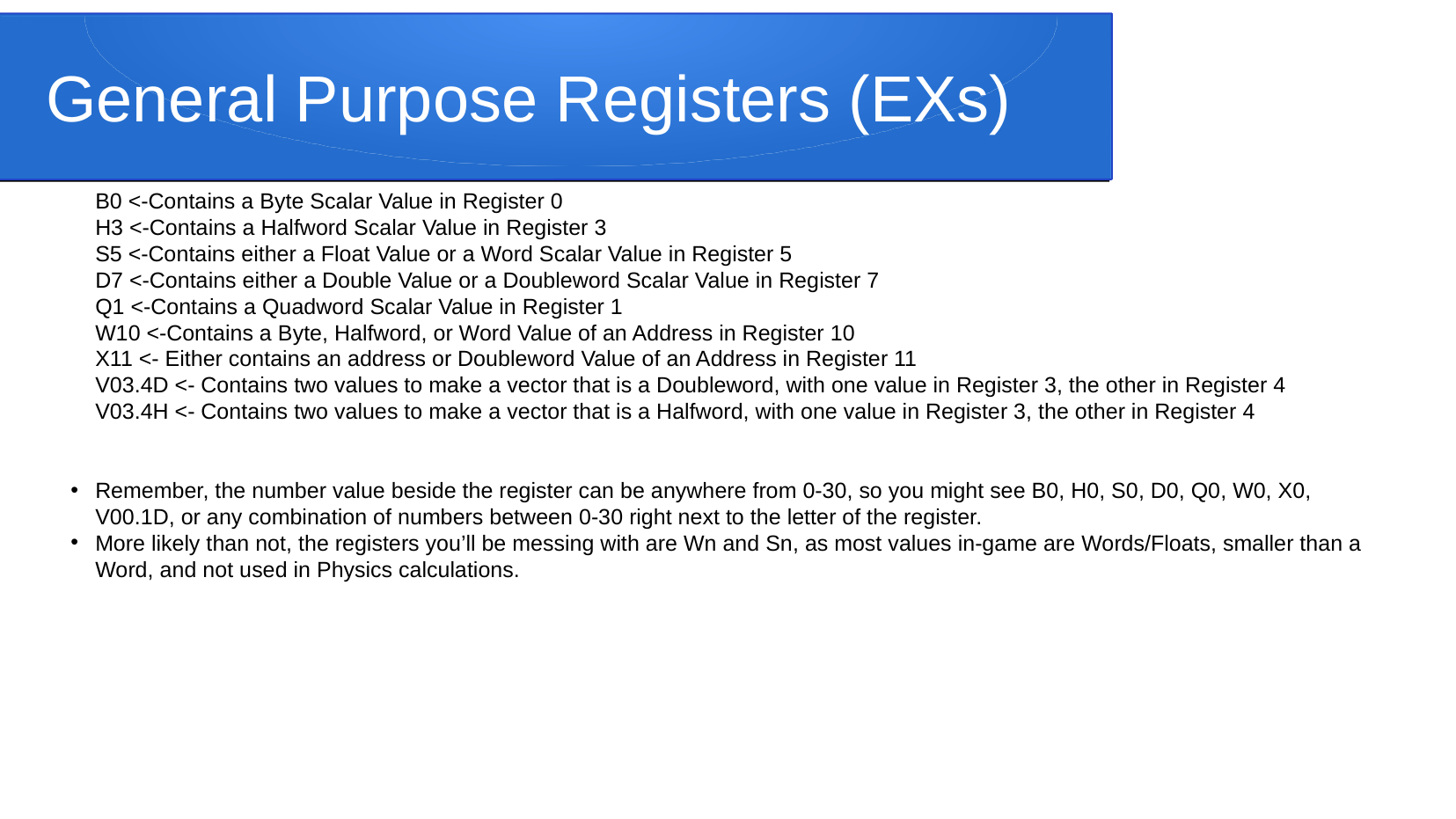

# General Purpose Registers (EXs)
    B0 <-Contains a Byte Scalar Value in Register 0
    H3 <-Contains a Halfword Scalar Value in Register 3
    S5 <-Contains either a Float Value or a Word Scalar Value in Register 5
    D7 <-Contains either a Double Value or a Doubleword Scalar Value in Register 7
    Q1 <-Contains a Quadword Scalar Value in Register 1
    W10 <-Contains a Byte, Halfword, or Word Value of an Address in Register 10
    X11 <- Either contains an address or Doubleword Value of an Address in Register 11
    V03.4D <- Contains two values to make a vector that is a Doubleword, with one value in Register 3, the other in Register 4
    V03.4H <- Contains two values to make a vector that is a Halfword, with one value in Register 3, the other in Register 4

Remember, the number value beside the register can be anywhere from 0-30, so you might see B0, H0, S0, D0, Q0, W0, X0, V00.1D, or any combination of numbers between 0-30 right next to the letter of the register.
More likely than not, the registers you’ll be messing with are Wn and Sn, as most values in-game are Words/Floats, smaller than a Word, and not used in Physics calculations.